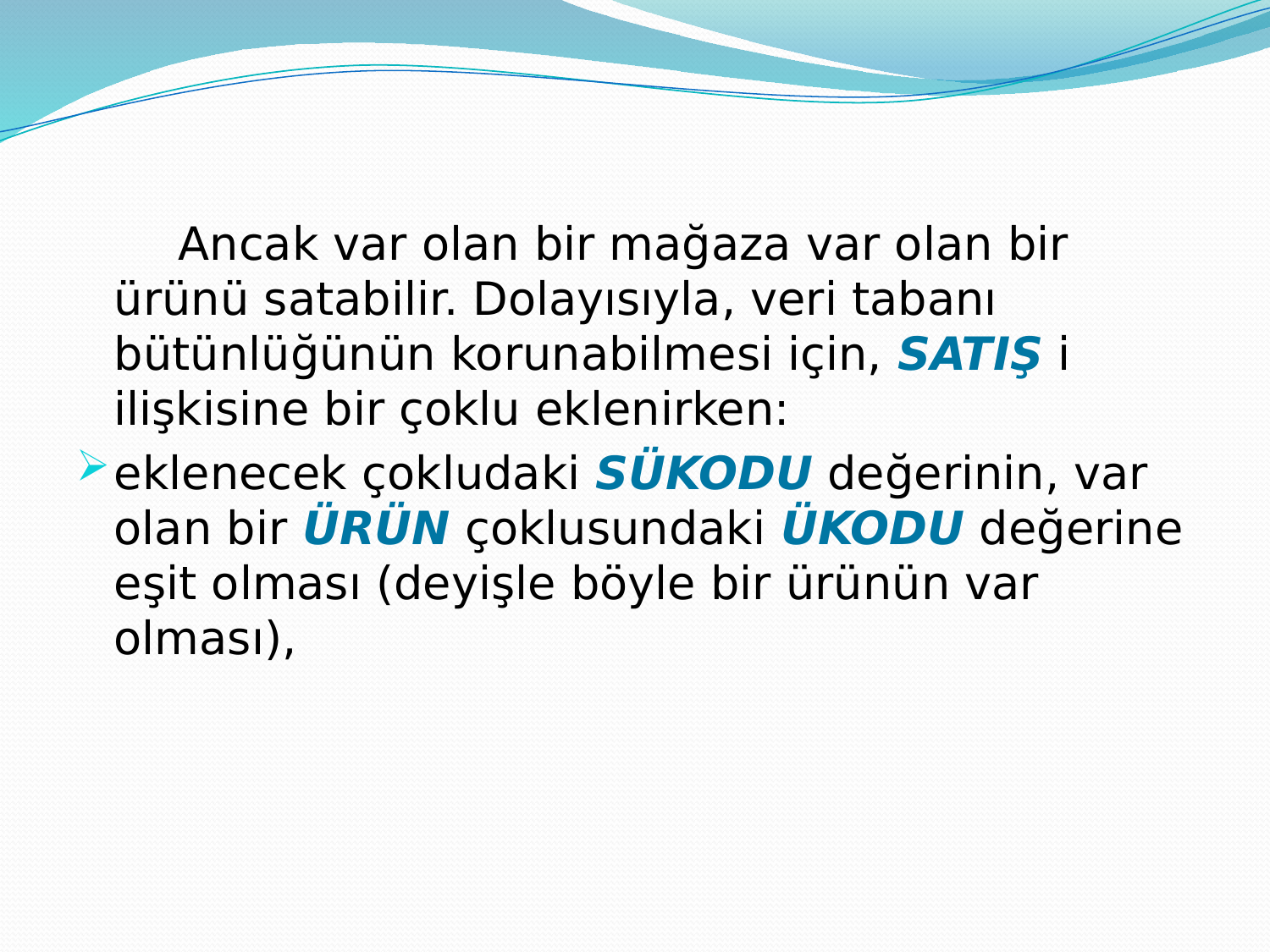

Ancak var olan bir mağaza var olan bir ürünü satabilir. Dolayısıyla, veri tabanı bütünlüğünün korunabilmesi için, SATIŞ i ilişkisine bir çoklu eklenirken:
eklenecek çokludaki SÜKODU değerinin, var olan bir ÜRÜN çoklusundaki ÜKODU değerine eşit olması (deyişle böyle bir ürünün var olması),